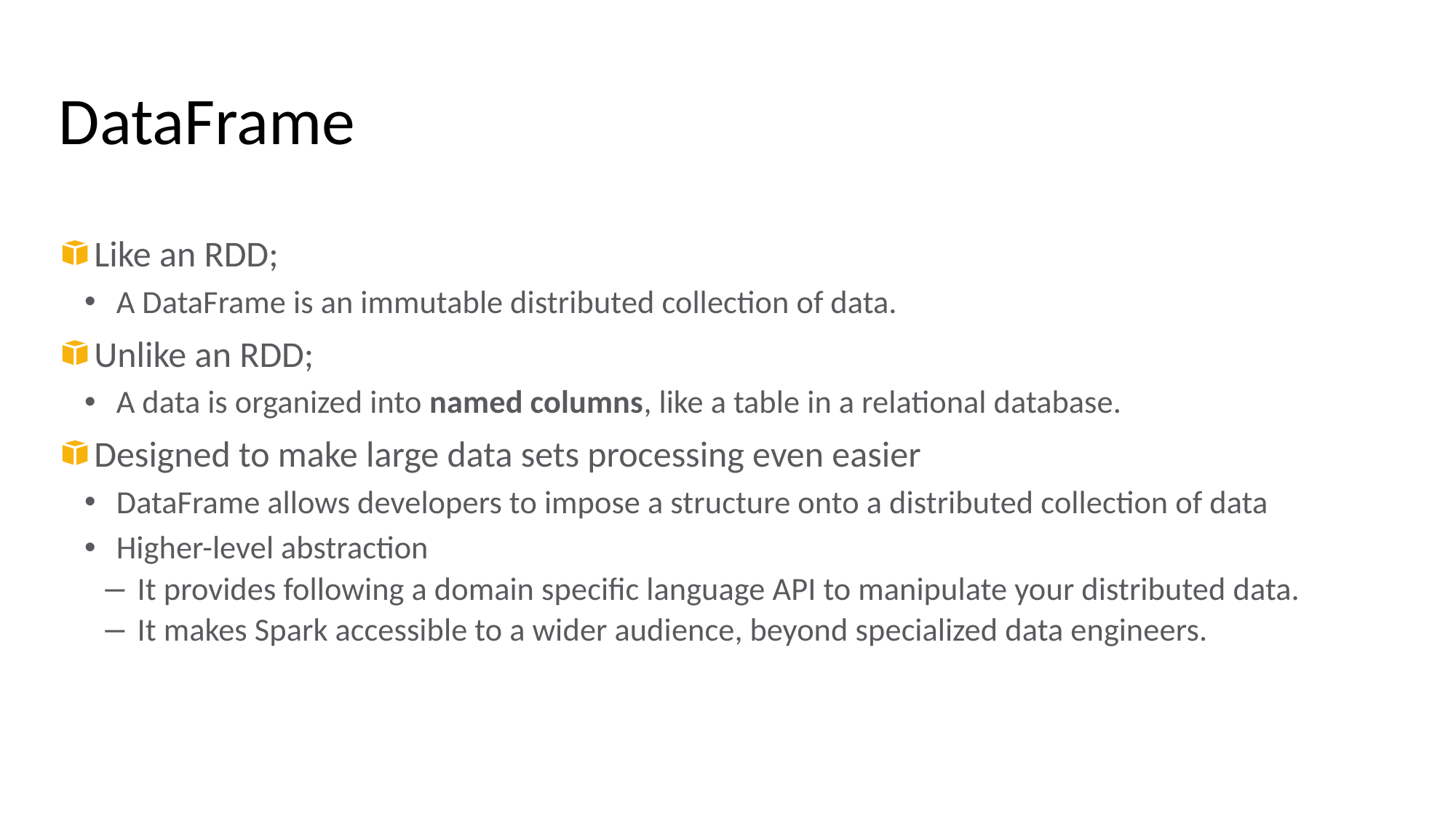

# DataFrame

Like an RDD;
A DataFrame is an immutable distributed collection of data.
Unlike an RDD;
A data is organized into named columns, like a table in a relational database.
Designed to make large data sets processing even easier
DataFrame allows developers to impose a structure onto a distributed collection of data
Higher-level abstraction
It provides following a domain specific language API to manipulate your distributed data.
It makes Spark accessible to a wider audience, beyond specialized data engineers.